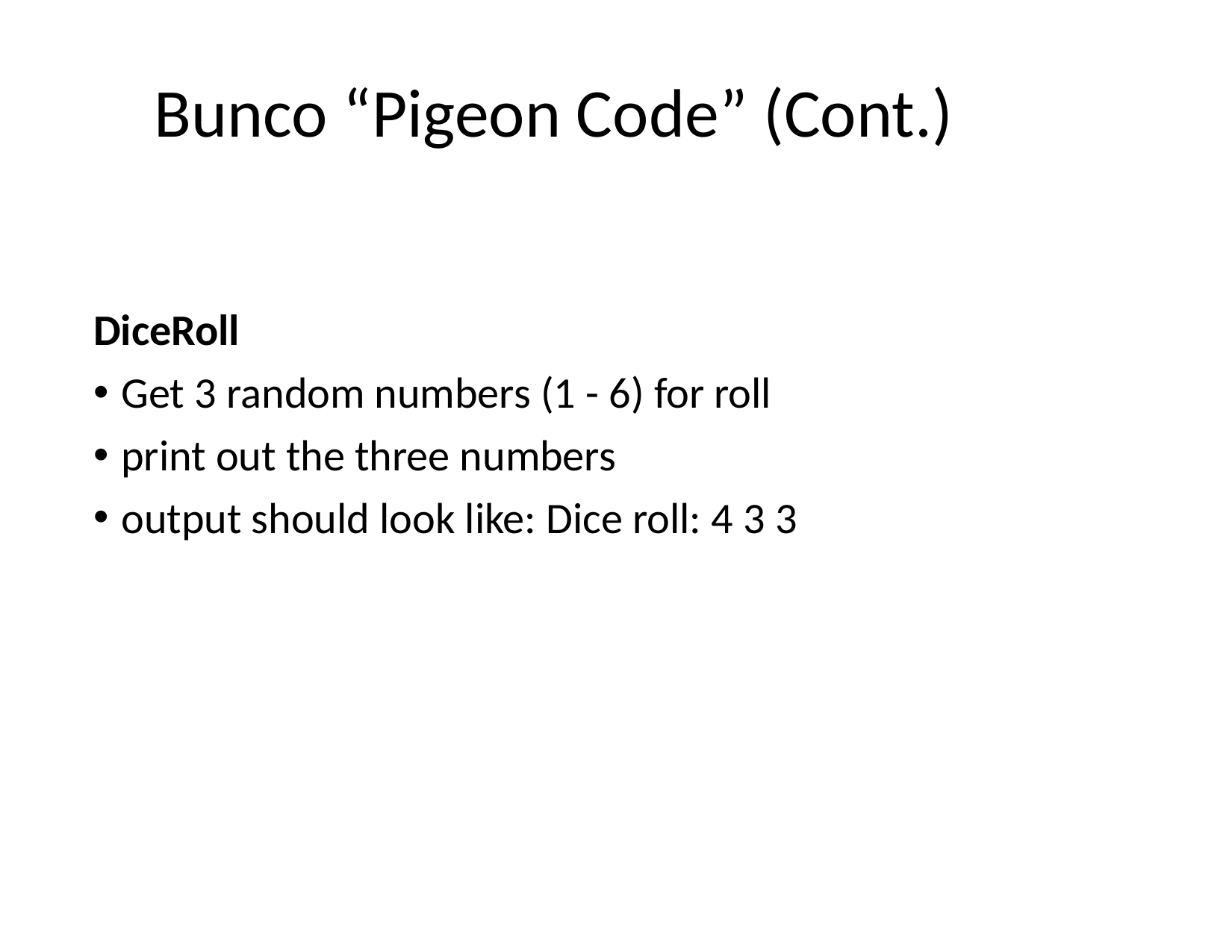

# Bunco “Pigeon Code” (Cont.)
DiceRoll
Get 3 random numbers (1 - 6) for roll
print out the three numbers
output should look like: Dice roll: 4 3 3